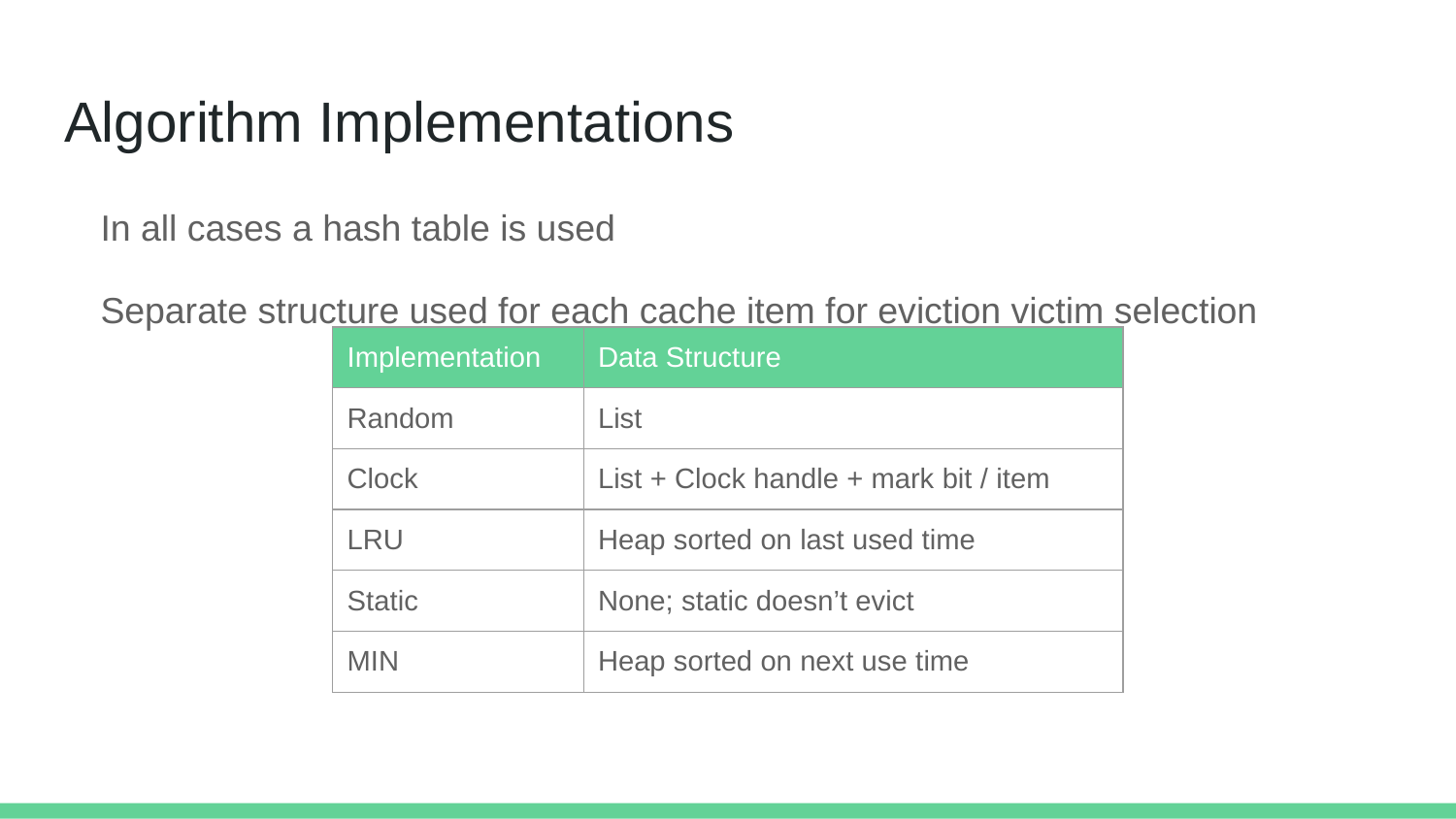

# Algorithm Implementations
In all cases a hash table is used
Separate structure used for each cache item for eviction victim selection

| Implementation | Data Structure |
| --- | --- |
| Random | List |
| Clock | List + Clock handle + mark bit / item |
| LRU | Heap sorted on last used time |
| Static | None; static doesn’t evict |
| MIN | Heap sorted on next use time |